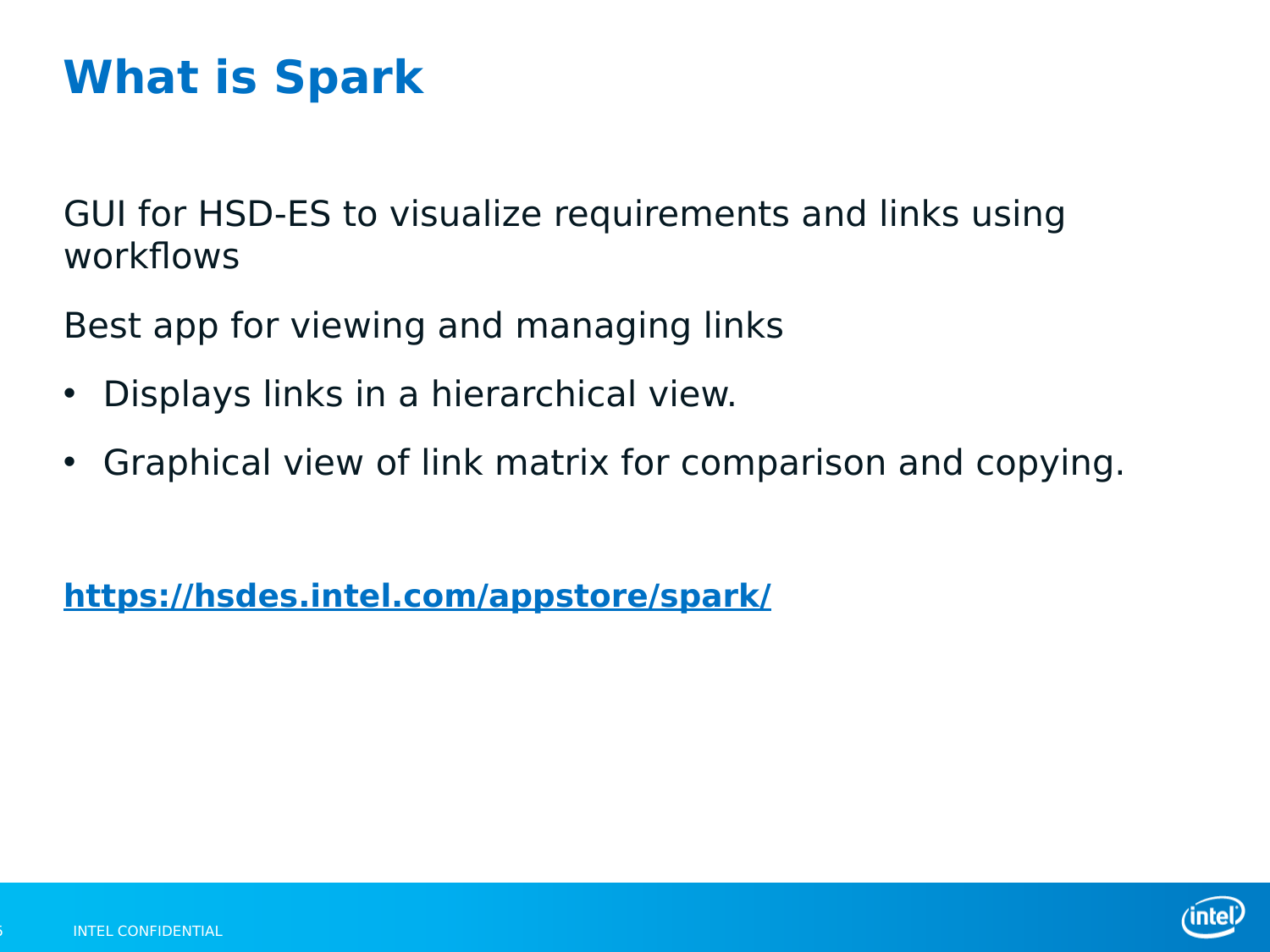

# What is Spark
GUI for HSD-ES to visualize requirements and links using workflows
Best app for viewing and managing links
Displays links in a hierarchical view.
Graphical view of link matrix for comparison and copying.

https://hsdes.intel.com/appstore/spark/